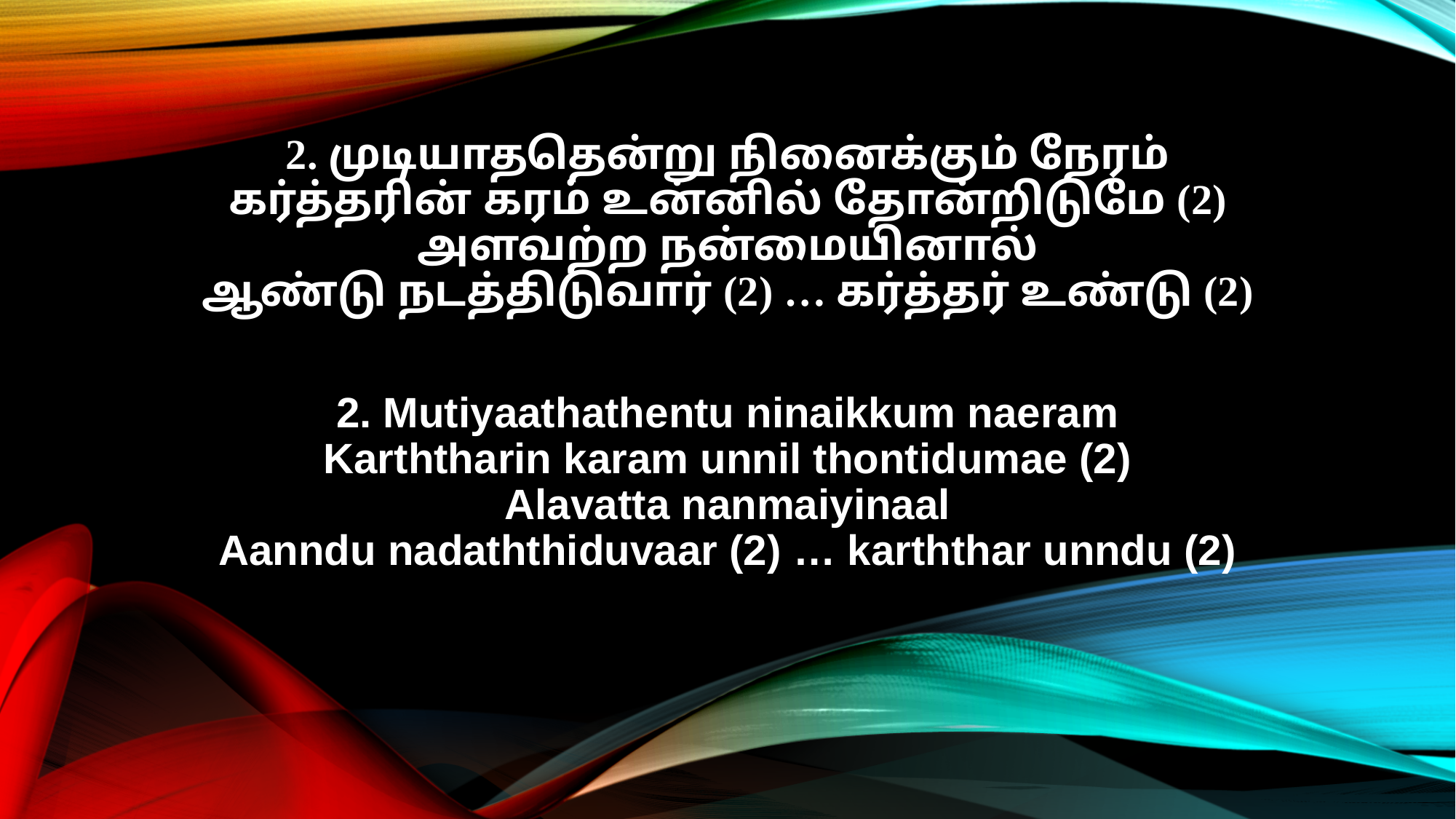

2. முடியாததென்று நினைக்கும் நேரம்
கர்த்தரின் கரம் உன்னில் தோன்றிடுமே (2)
அளவற்ற நன்மையினால்
ஆண்டு நடத்திடுவார் (2) … கர்த்தர் உண்டு (2)

2. Mutiyaathathentu ninaikkum naeram
Karththarin karam unnil thontidumae (2)
Alavatta nanmaiyinaal
Aanndu nadaththiduvaar (2) … karththar unndu (2)